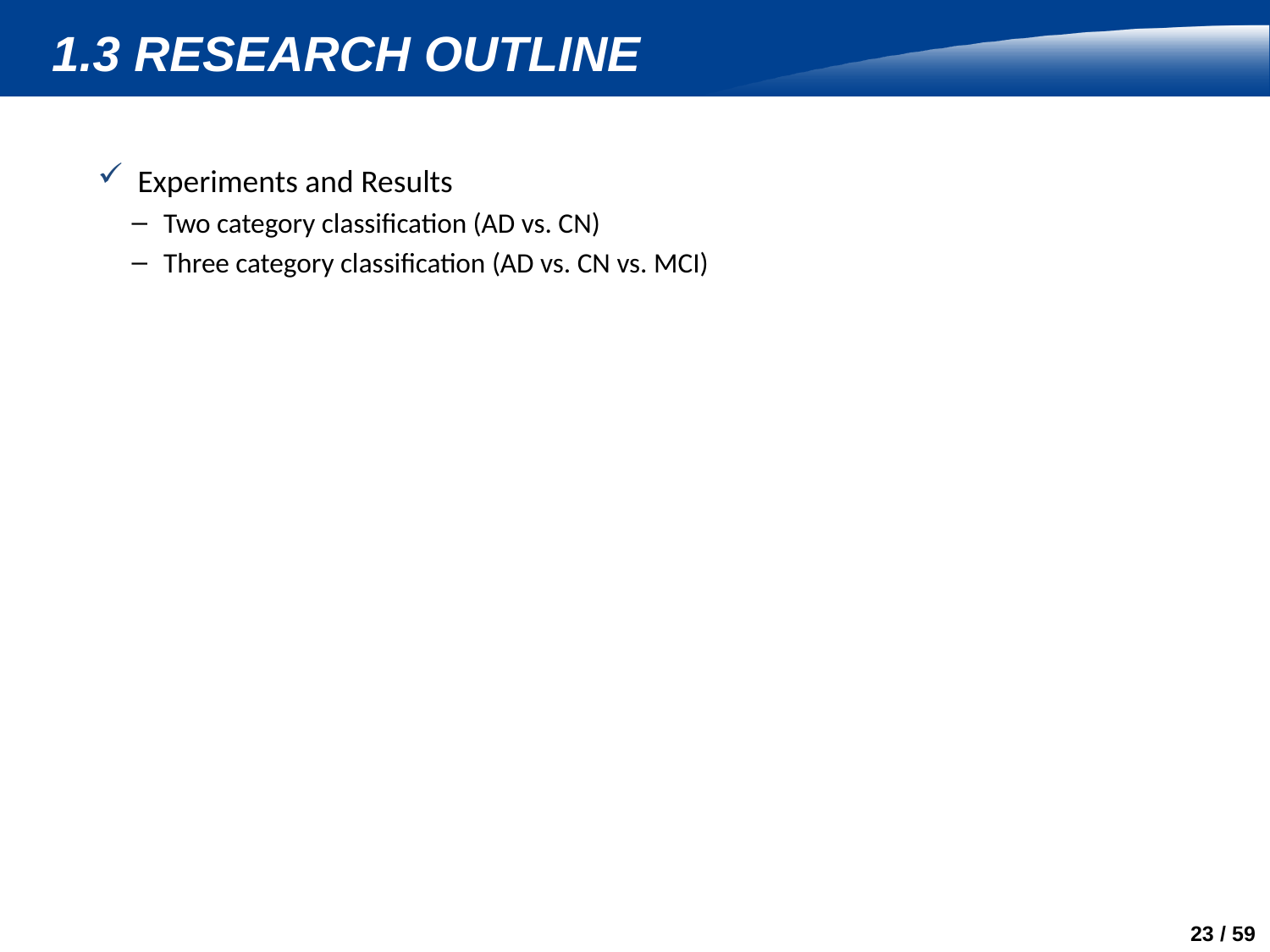

# 1.3 Research Outline

Experiments and Results
Two category classification (AD vs. CN)
Three category classification (AD vs. CN vs. MCI)